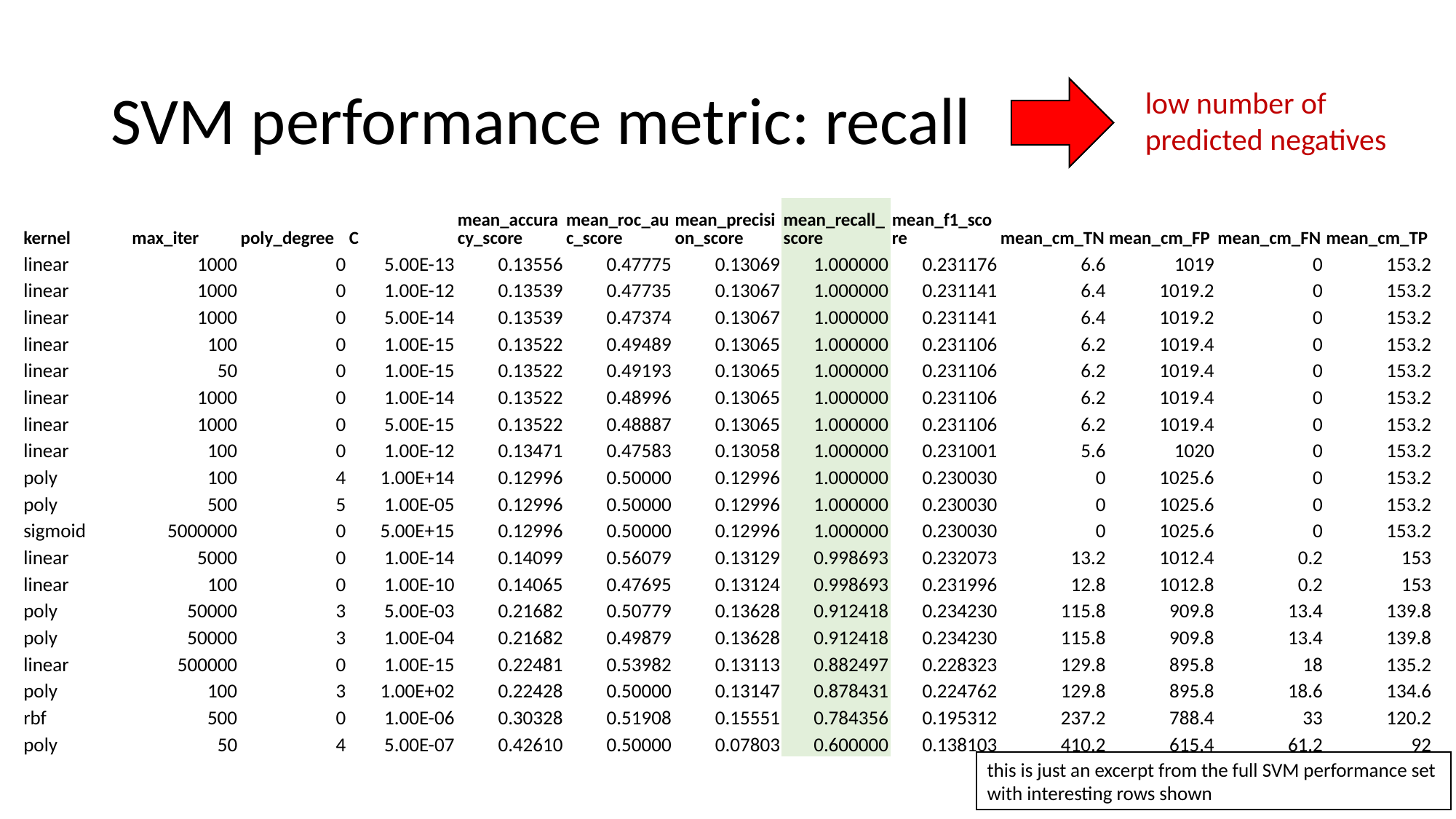

# SVM performance metric: recall

low number of
predicted negatives
| kernel | max\_iter | poly\_degree | C | mean\_accuracy\_score | mean\_roc\_auc\_score | mean\_precision\_score | mean\_recall\_score | mean\_f1\_score | mean\_cm\_TN | mean\_cm\_FP | mean\_cm\_FN | mean\_cm\_TP |
| --- | --- | --- | --- | --- | --- | --- | --- | --- | --- | --- | --- | --- |
| linear | 1000 | 0 | 5.00E-13 | 0.13556 | 0.47775 | 0.13069 | 1.000000 | 0.231176 | 6.6 | 1019 | 0 | 153.2 |
| linear | 1000 | 0 | 1.00E-12 | 0.13539 | 0.47735 | 0.13067 | 1.000000 | 0.231141 | 6.4 | 1019.2 | 0 | 153.2 |
| linear | 1000 | 0 | 5.00E-14 | 0.13539 | 0.47374 | 0.13067 | 1.000000 | 0.231141 | 6.4 | 1019.2 | 0 | 153.2 |
| linear | 100 | 0 | 1.00E-15 | 0.13522 | 0.49489 | 0.13065 | 1.000000 | 0.231106 | 6.2 | 1019.4 | 0 | 153.2 |
| linear | 50 | 0 | 1.00E-15 | 0.13522 | 0.49193 | 0.13065 | 1.000000 | 0.231106 | 6.2 | 1019.4 | 0 | 153.2 |
| linear | 1000 | 0 | 1.00E-14 | 0.13522 | 0.48996 | 0.13065 | 1.000000 | 0.231106 | 6.2 | 1019.4 | 0 | 153.2 |
| linear | 1000 | 0 | 5.00E-15 | 0.13522 | 0.48887 | 0.13065 | 1.000000 | 0.231106 | 6.2 | 1019.4 | 0 | 153.2 |
| linear | 100 | 0 | 1.00E-12 | 0.13471 | 0.47583 | 0.13058 | 1.000000 | 0.231001 | 5.6 | 1020 | 0 | 153.2 |
| poly | 100 | 4 | 1.00E+14 | 0.12996 | 0.50000 | 0.12996 | 1.000000 | 0.230030 | 0 | 1025.6 | 0 | 153.2 |
| poly | 500 | 5 | 1.00E-05 | 0.12996 | 0.50000 | 0.12996 | 1.000000 | 0.230030 | 0 | 1025.6 | 0 | 153.2 |
| sigmoid | 5000000 | 0 | 5.00E+15 | 0.12996 | 0.50000 | 0.12996 | 1.000000 | 0.230030 | 0 | 1025.6 | 0 | 153.2 |
| linear | 5000 | 0 | 1.00E-14 | 0.14099 | 0.56079 | 0.13129 | 0.998693 | 0.232073 | 13.2 | 1012.4 | 0.2 | 153 |
| linear | 100 | 0 | 1.00E-10 | 0.14065 | 0.47695 | 0.13124 | 0.998693 | 0.231996 | 12.8 | 1012.8 | 0.2 | 153 |
| poly | 50000 | 3 | 5.00E-03 | 0.21682 | 0.50779 | 0.13628 | 0.912418 | 0.234230 | 115.8 | 909.8 | 13.4 | 139.8 |
| poly | 50000 | 3 | 1.00E-04 | 0.21682 | 0.49879 | 0.13628 | 0.912418 | 0.234230 | 115.8 | 909.8 | 13.4 | 139.8 |
| linear | 500000 | 0 | 1.00E-15 | 0.22481 | 0.53982 | 0.13113 | 0.882497 | 0.228323 | 129.8 | 895.8 | 18 | 135.2 |
| poly | 100 | 3 | 1.00E+02 | 0.22428 | 0.50000 | 0.13147 | 0.878431 | 0.224762 | 129.8 | 895.8 | 18.6 | 134.6 |
| rbf | 500 | 0 | 1.00E-06 | 0.30328 | 0.51908 | 0.15551 | 0.784356 | 0.195312 | 237.2 | 788.4 | 33 | 120.2 |
| poly | 50 | 4 | 5.00E-07 | 0.42610 | 0.50000 | 0.07803 | 0.600000 | 0.138103 | 410.2 | 615.4 | 61.2 | 92 |
this is just an excerpt from the full SVM performance set
with interesting rows shown